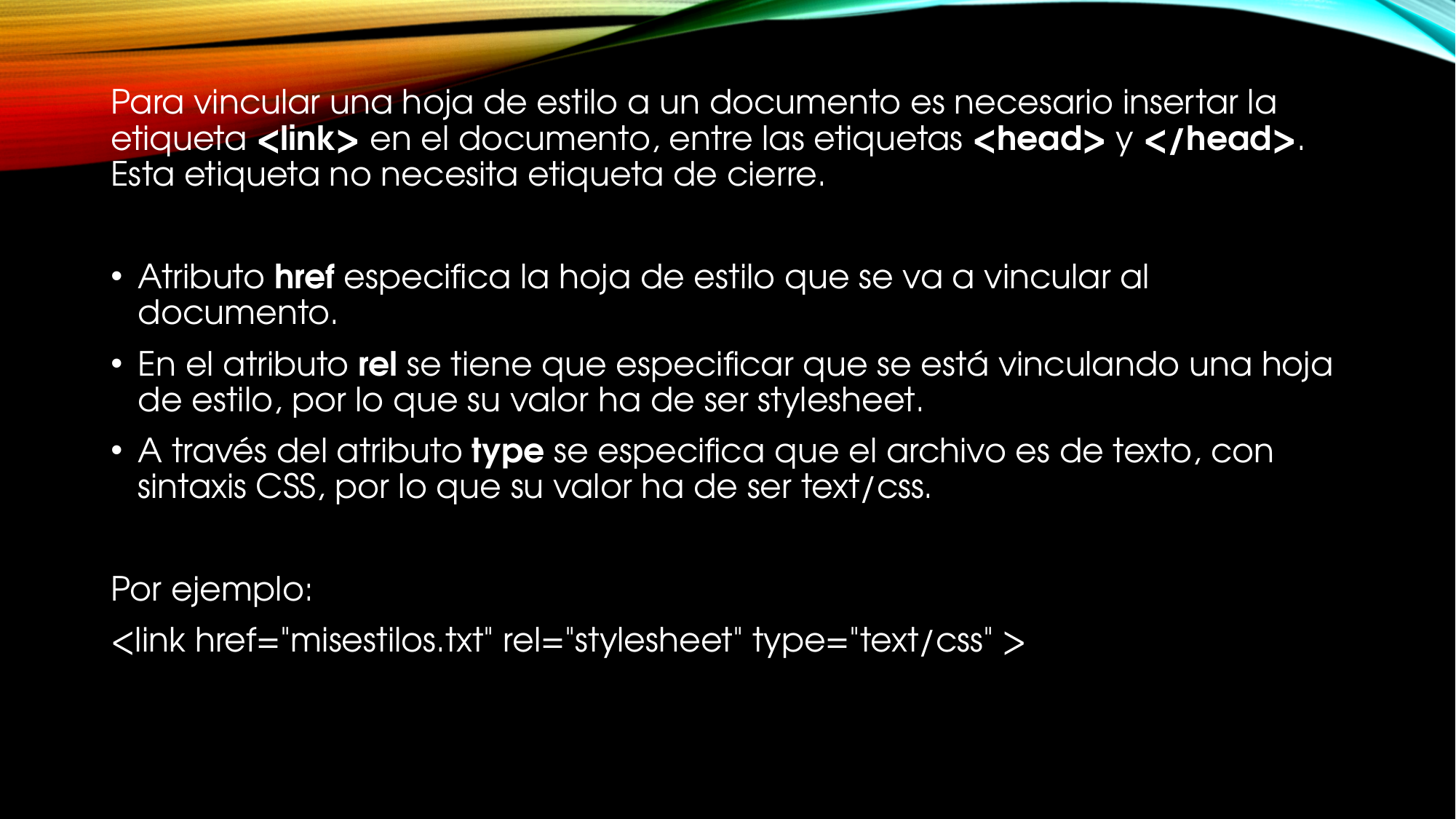

Para vincular una hoja de estilo a un documento es necesario insertar la etiqueta <link> en el documento, entre las etiquetas <head> y </head>. Esta etiqueta no necesita etiqueta de cierre.

Atributo href especifica la hoja de estilo que se va a vincular al documento.
En el atributo rel se tiene que especificar que se está vinculando una hoja de estilo, por lo que su valor ha de ser stylesheet.
A través del atributo type se especifica que el archivo es de texto, con sintaxis CSS, por lo que su valor ha de ser text/css.

Por ejemplo:
<link href="misestilos.txt" rel="stylesheet" type="text/css" >